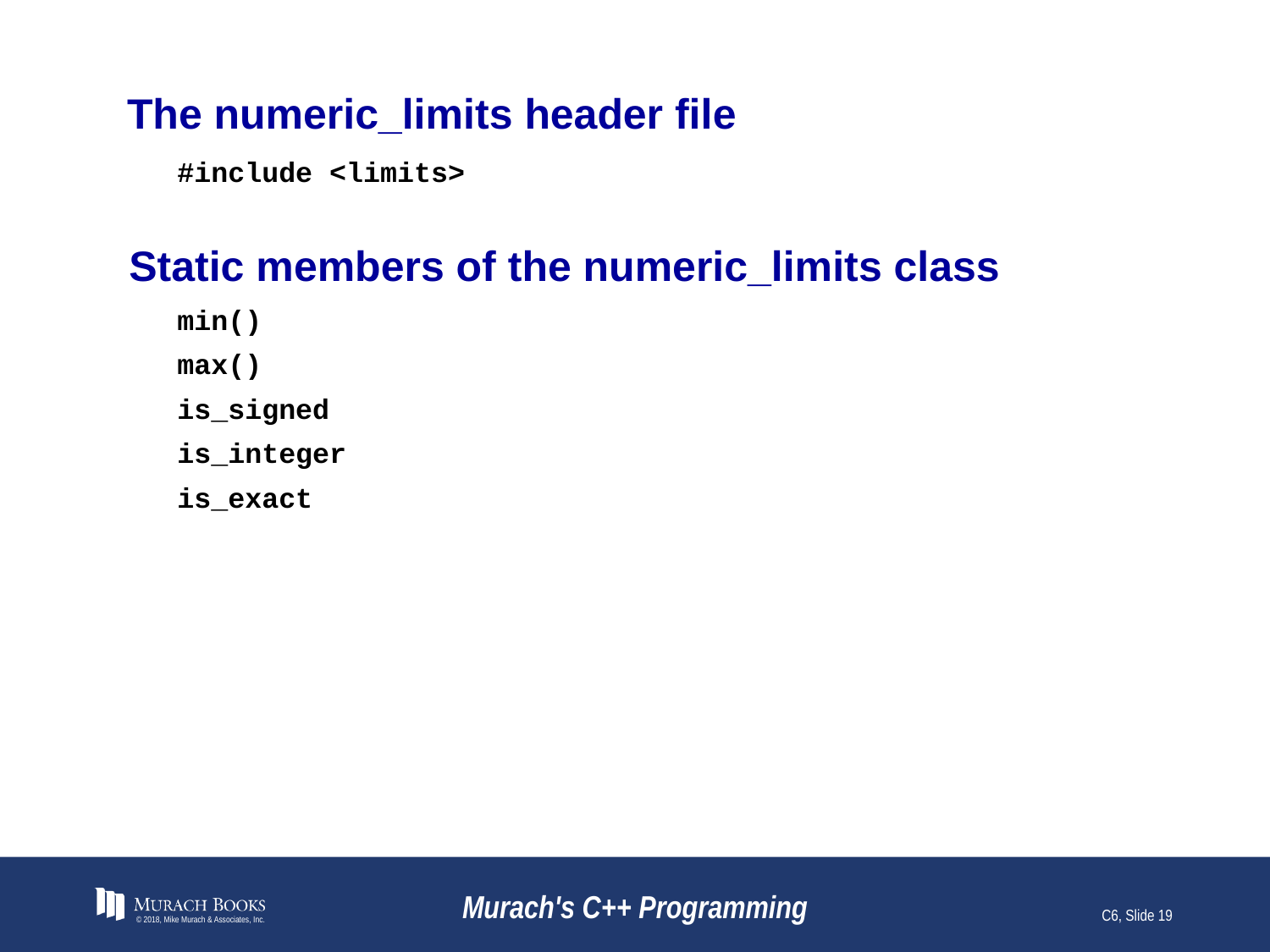

# The numeric_limits header file
#include <limits>

Static members of the numeric_limits class

min()
max()
is_signed
is_integer
is_exact

© 2018, Mike Murach & Associates, Inc.
Murach's C++ Programming

C6, Slide 19